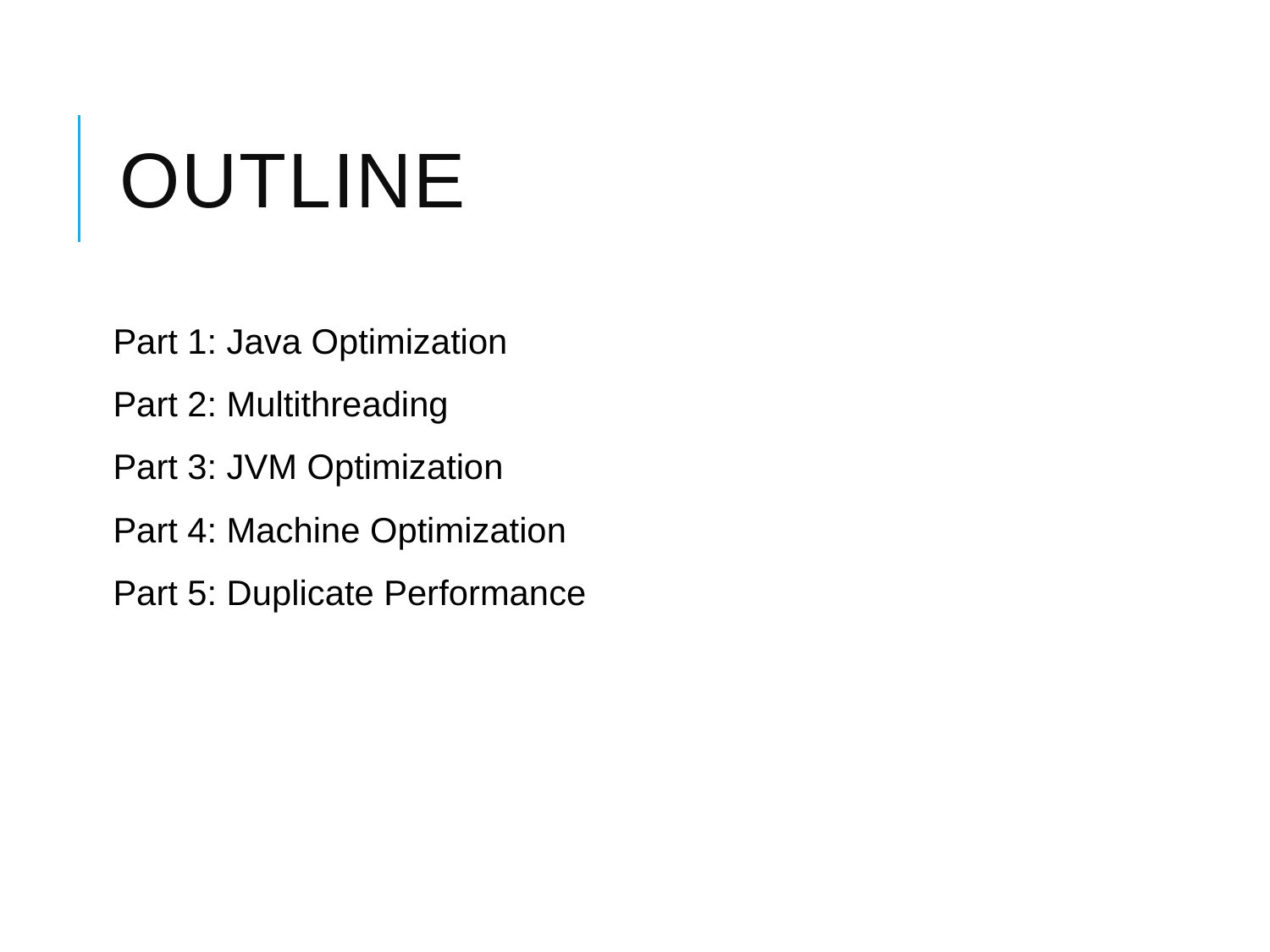

# OUTLINE
Part 1: Java Optimization
Part 2: Multithreading
Part 3: JVM Optimization
Part 4: Machine Optimization
Part 5: Duplicate Performance